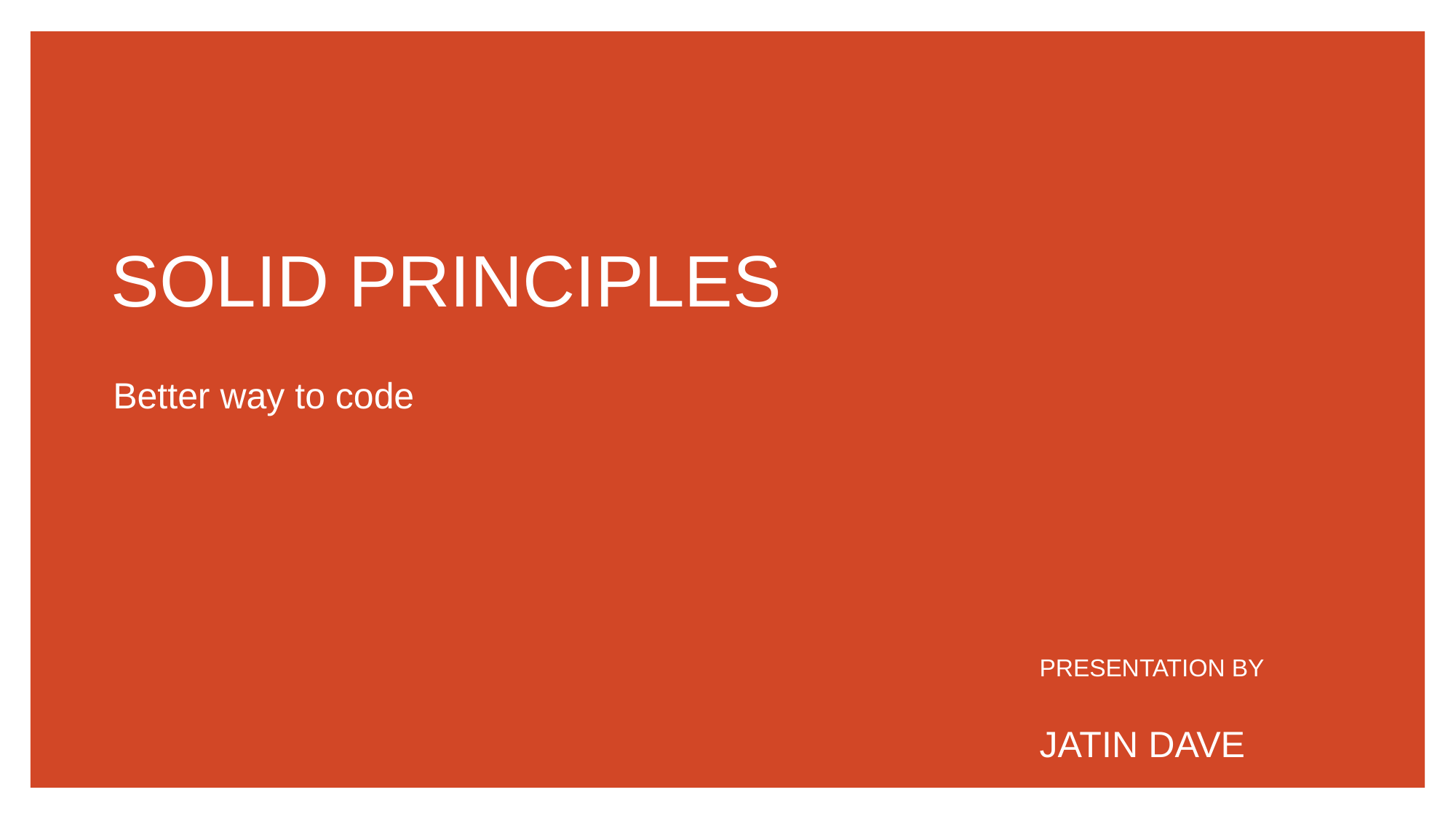

# SOLID PRINCIPLES
Better way to code
PRESENTATION BY
JATIN DAVE